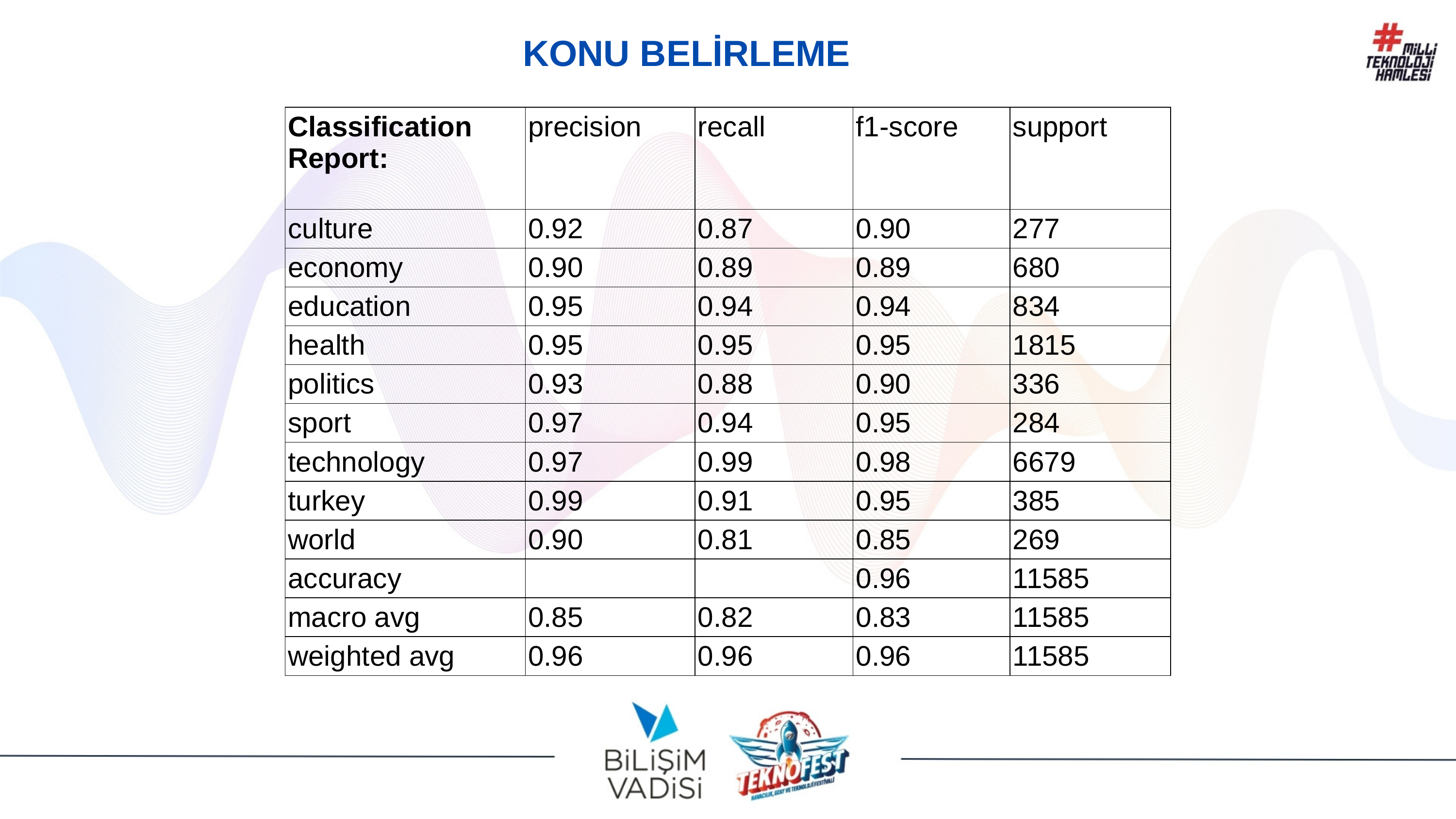

KONU BELİRLEME
| Classification Report: | precision | recall | f1-score | support |
| --- | --- | --- | --- | --- |
| culture | 0.92 | 0.87 | 0.90 | 277 |
| economy | 0.90 | 0.89 | 0.89 | 680 |
| education | 0.95 | 0.94 | 0.94 | 834 |
| health | 0.95 | 0.95 | 0.95 | 1815 |
| politics | 0.93 | 0.88 | 0.90 | 336 |
| sport | 0.97 | 0.94 | 0.95 | 284 |
| technology | 0.97 | 0.99 | 0.98 | 6679 |
| turkey | 0.99 | 0.91 | 0.95 | 385 |
| world | 0.90 | 0.81 | 0.85 | 269 |
| accuracy |  |  | 0.96 | 11585 |
| macro avg | 0.85 | 0.82 | 0.83 | 11585 |
| weighted avg | 0.96 | 0.96 | 0.96 | 11585 |